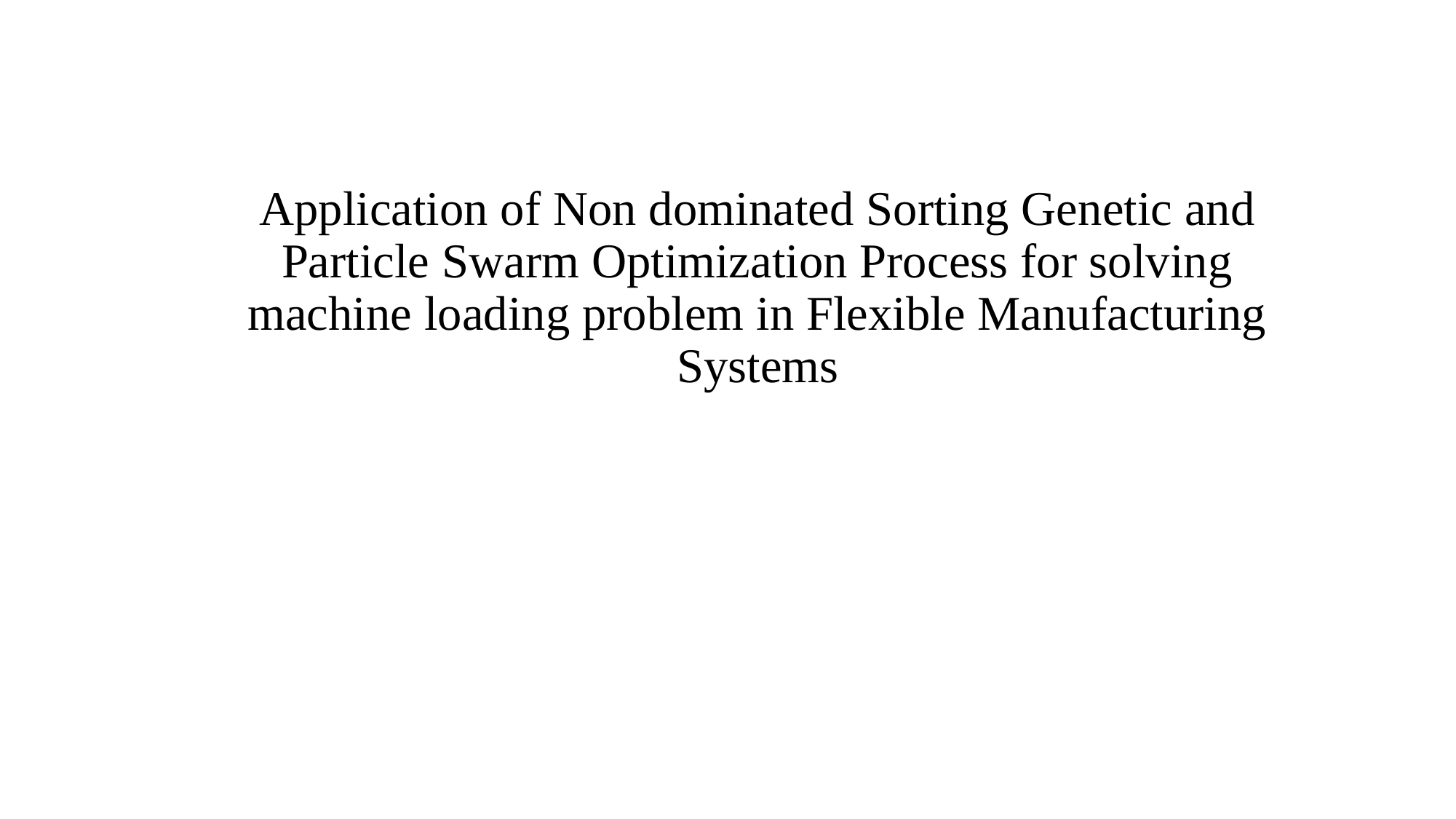

# Application of Non dominated Sorting Genetic and Particle Swarm Optimization Process for solving machine loading problem in Flexible Manufacturing Systems